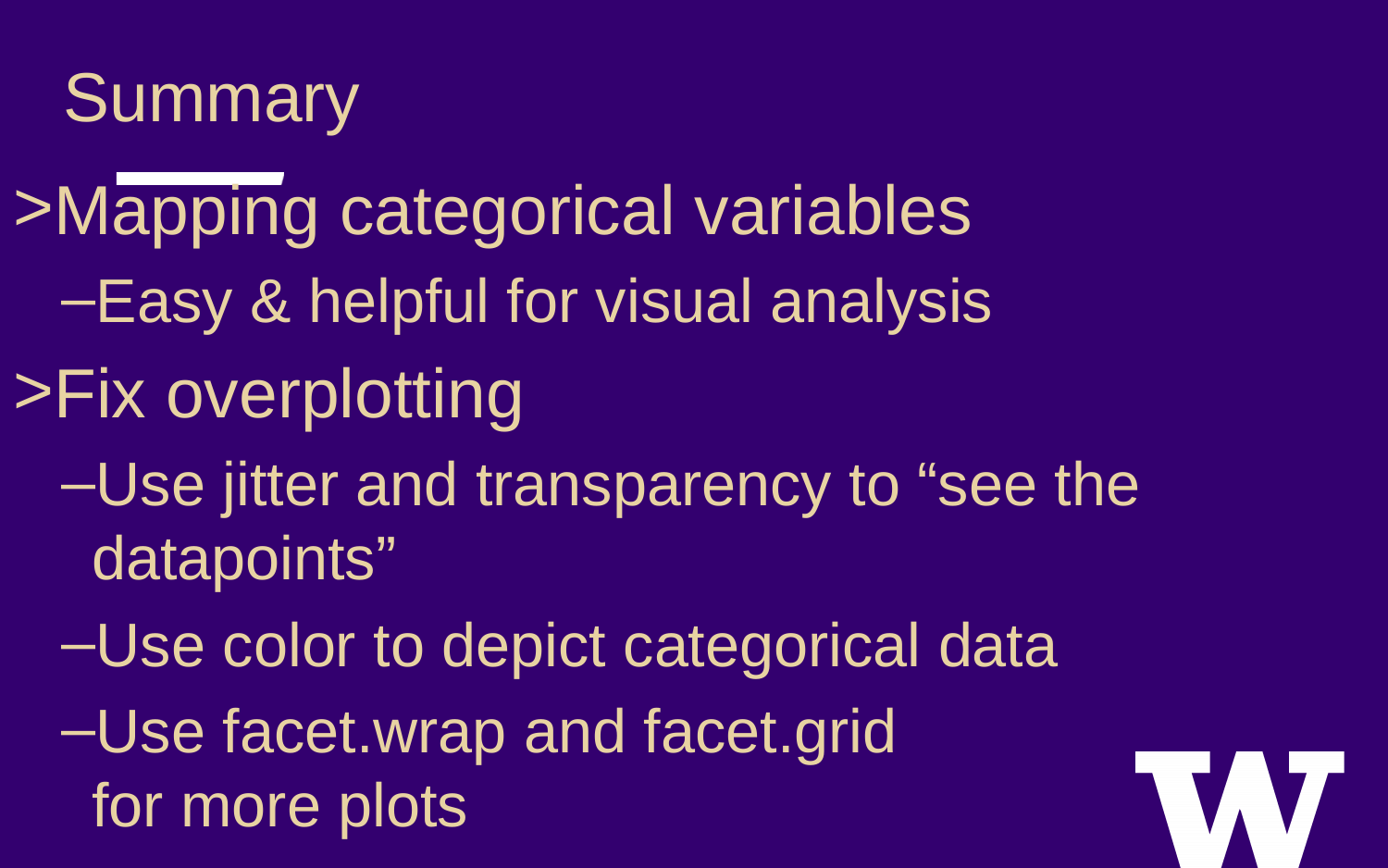

Summary
Mapping categorical variables
Easy & helpful for visual analysis
Fix overplotting
Use jitter and transparency to “see the datapoints”
Use color to depict categorical data
Use facet.wrap and facet.grid
for more plots